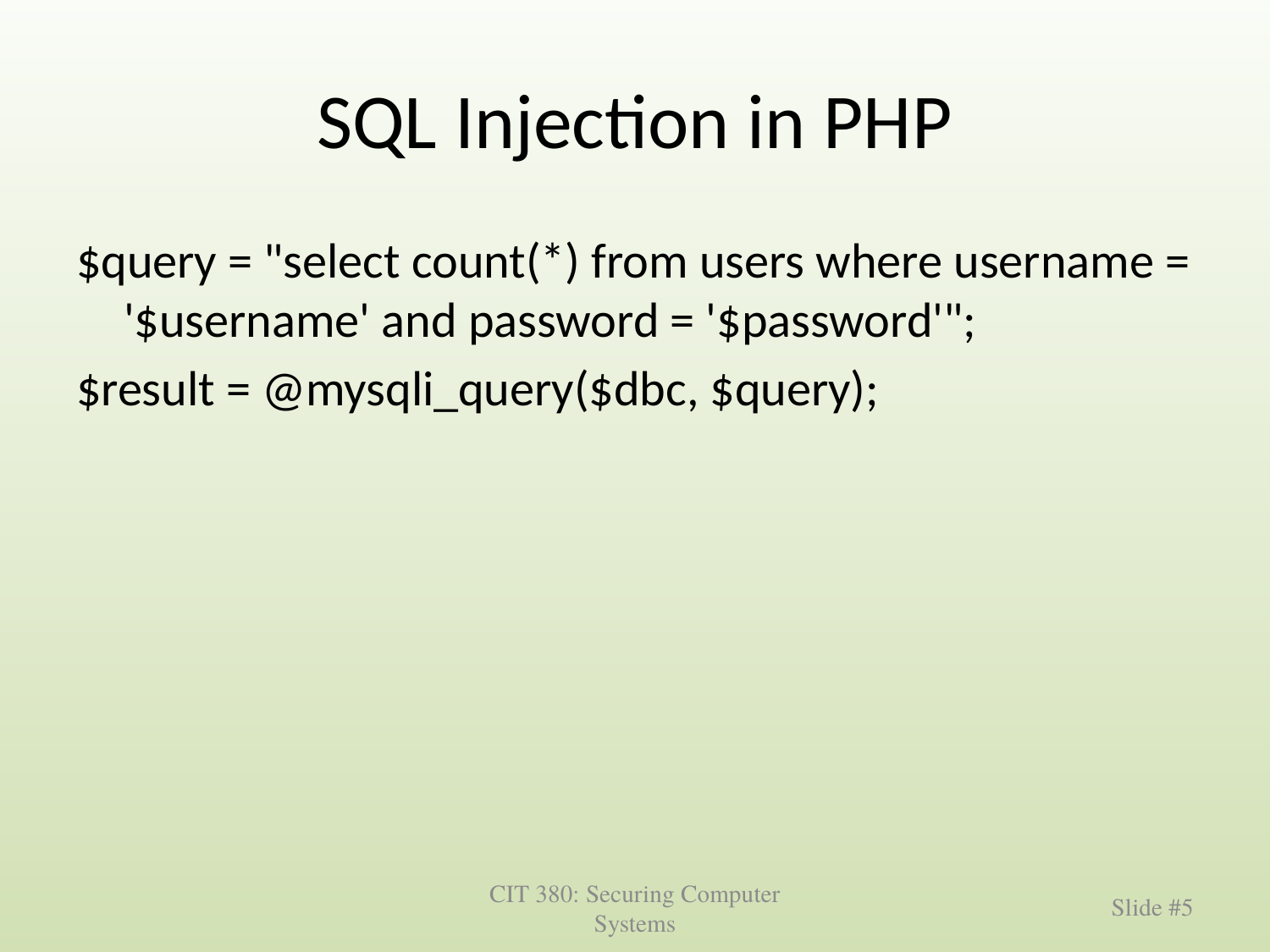

# SQL Injection in PHP
$query = "select count(*) from users where username = '$username' and password = '$password'";
$result = @mysqli_query($dbc, $query);
CIT 380: Securing Computer Systems
Slide #5